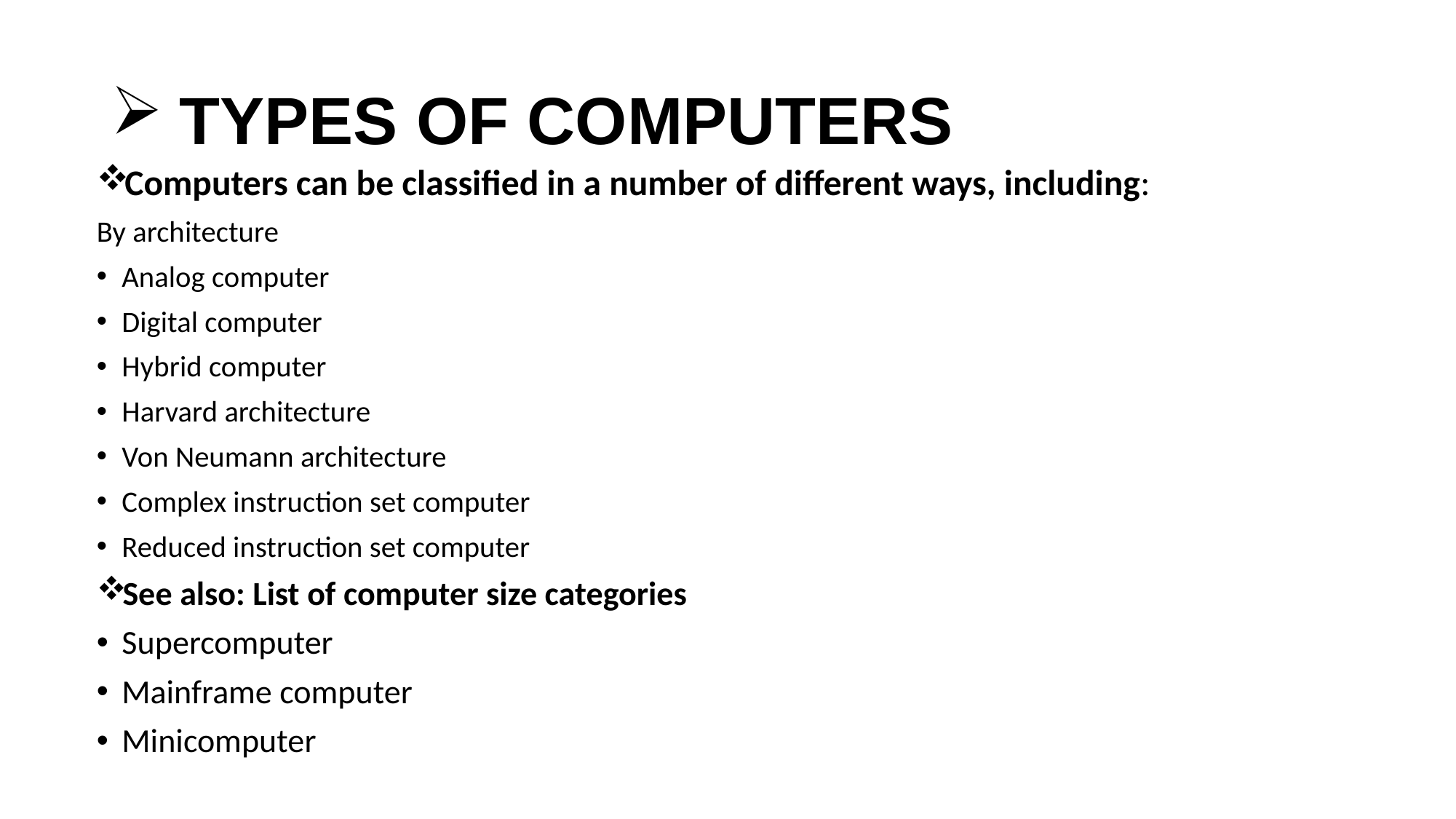

# TYPES OF COMPUTERS
Computers can be classified in a number of different ways, including:
By architecture
Analog computer
Digital computer
Hybrid computer
Harvard architecture
Von Neumann architecture
Complex instruction set computer
Reduced instruction set computer
See also: List of computer size categories
Supercomputer
Mainframe computer
Minicomputer